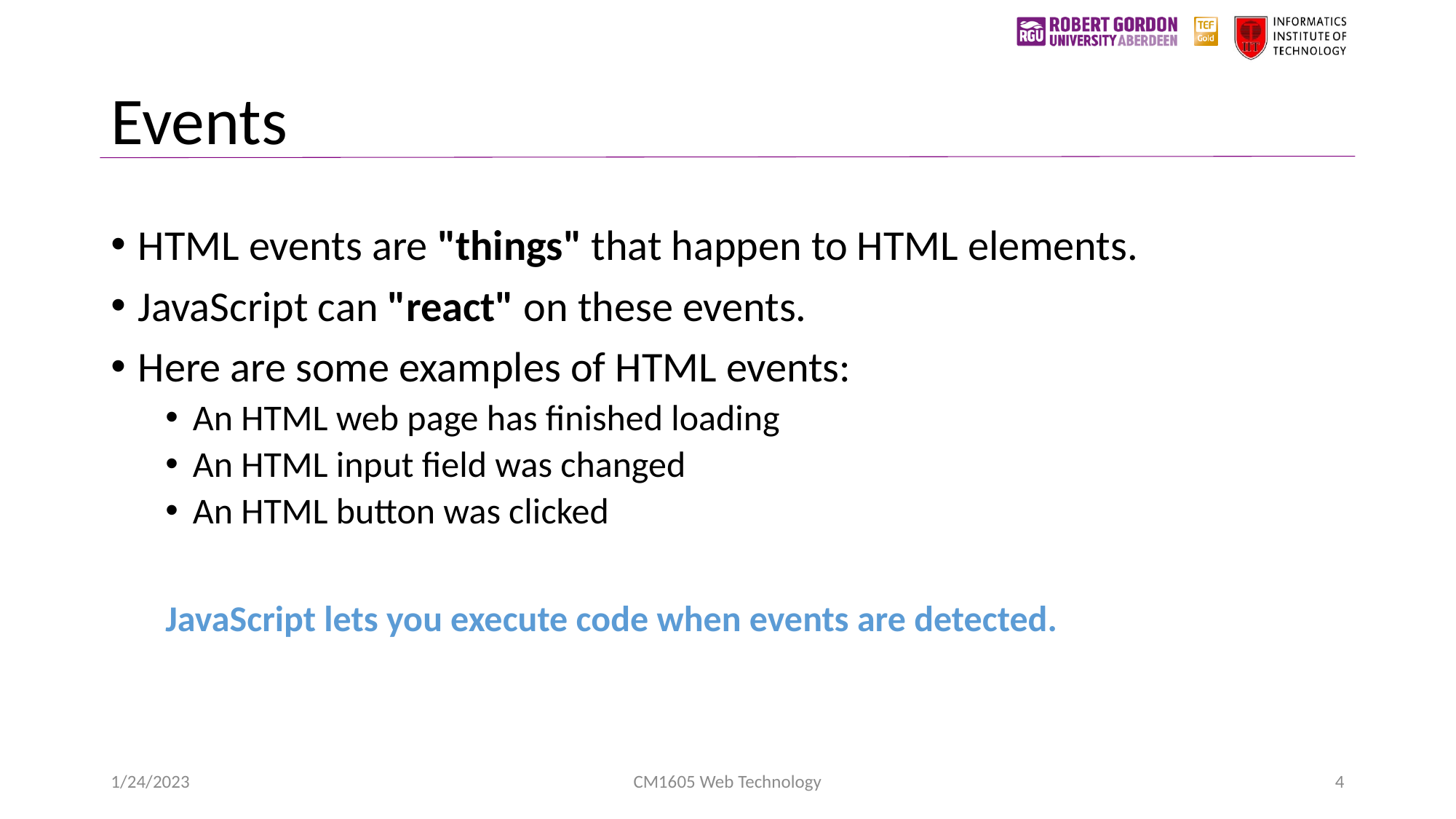

# Events
HTML events are "things" that happen to HTML elements.
JavaScript can "react" on these events.
Here are some examples of HTML events:
An HTML web page has finished loading
An HTML input field was changed
An HTML button was clicked

JavaScript lets you execute code when events are detected.

1/24/2023
CM1605 Web Technology
4